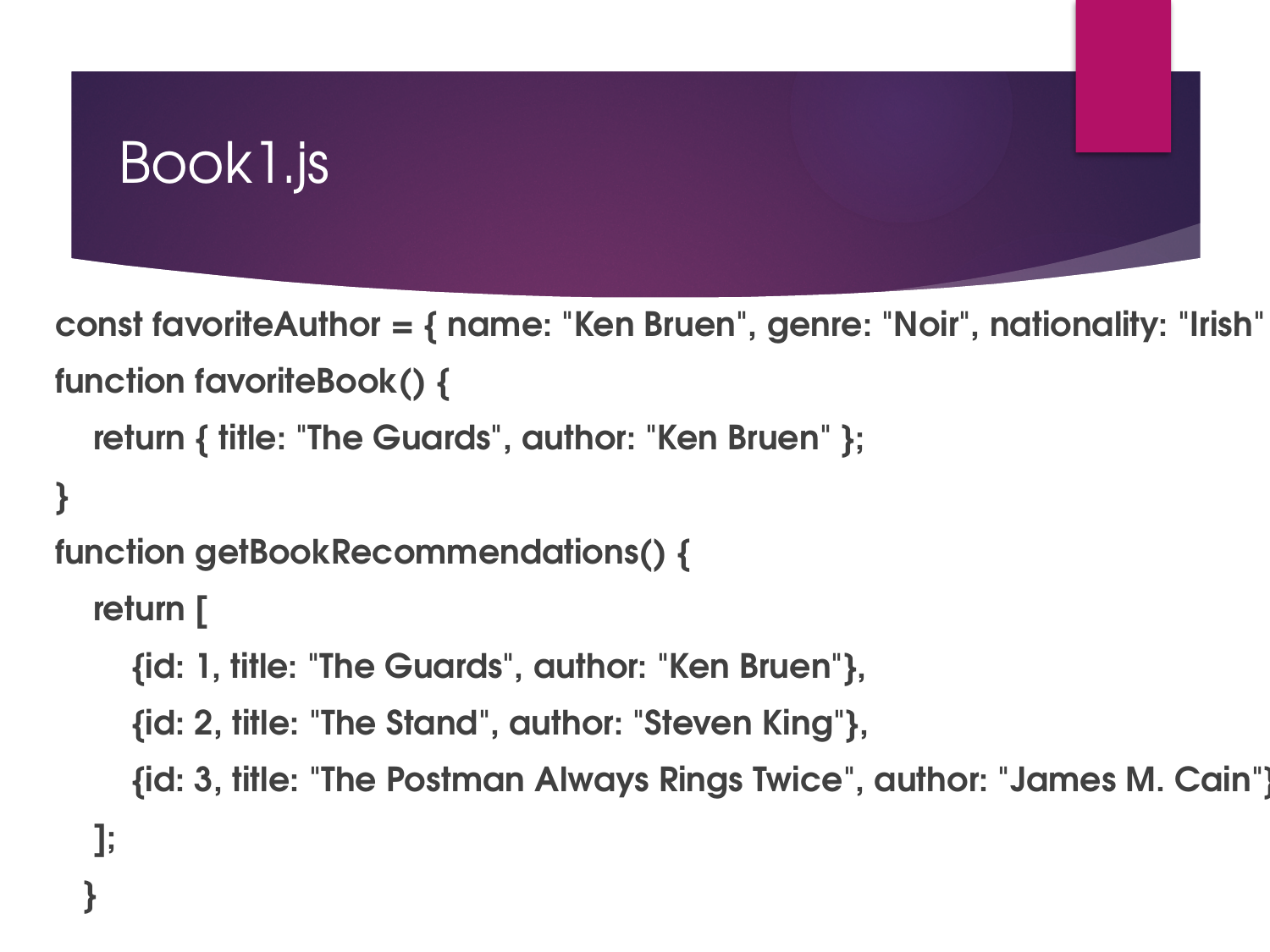

# Book1.js
const favoriteAuthor = { name: "Ken Bruen", genre: "Noir", nationality: "Irish" };
function favoriteBook() {
    return { title: "The Guards", author: "Ken Bruen" };
}
function getBookRecommendations() {
    return [
        {id: 1, title: "The Guards", author: "Ken Bruen"},
        {id: 2, title: "The Stand", author: "Steven King"},
        {id: 3, title: "The Postman Always Rings Twice", author: "James M. Cain"}
    ];
   }